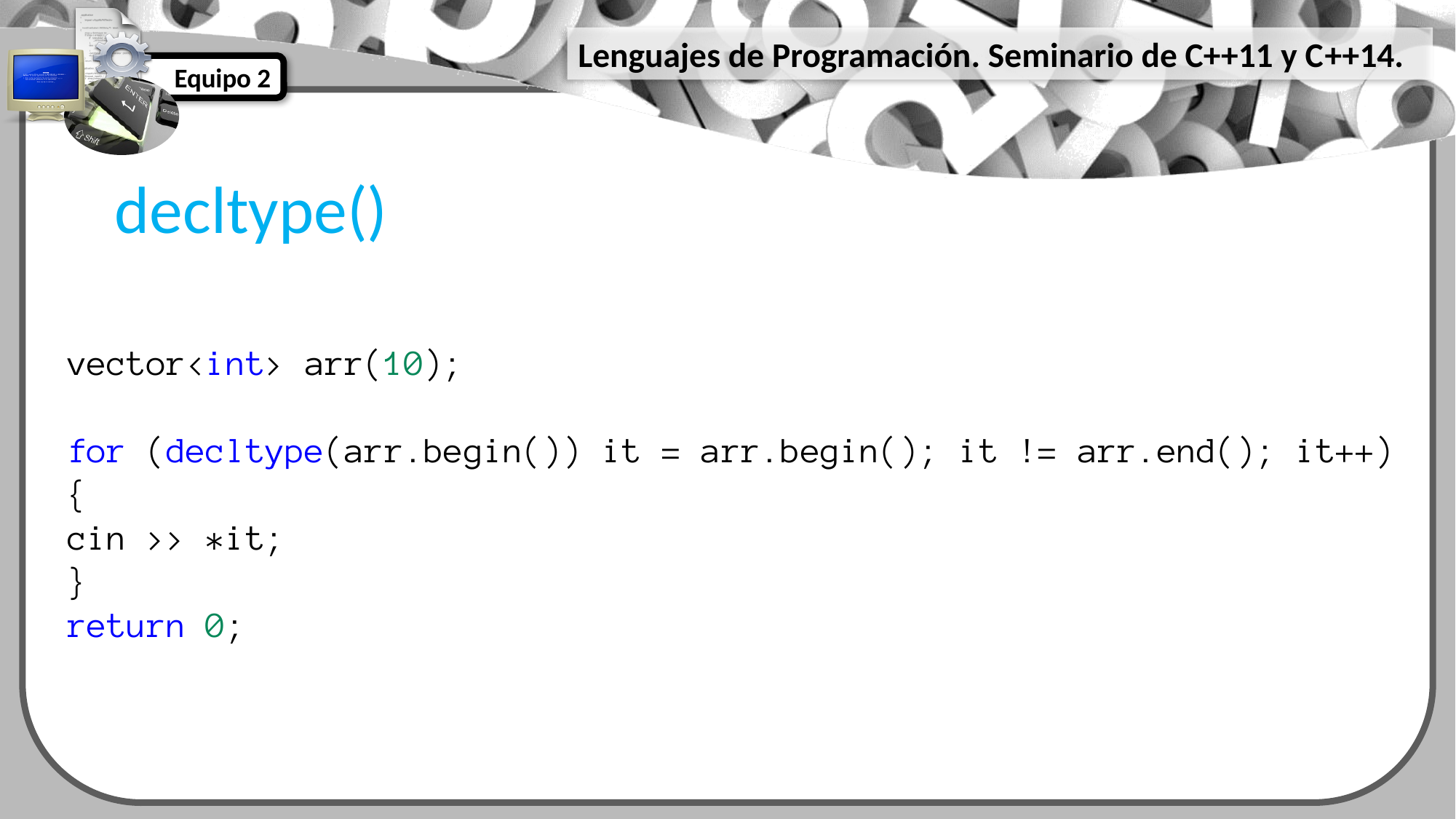

decltype()
vector<int> arr(10);

for (decltype(arr.begin()) it = arr.begin(); it != arr.end(); it++)
{
cin >> *it;
}
return 0;